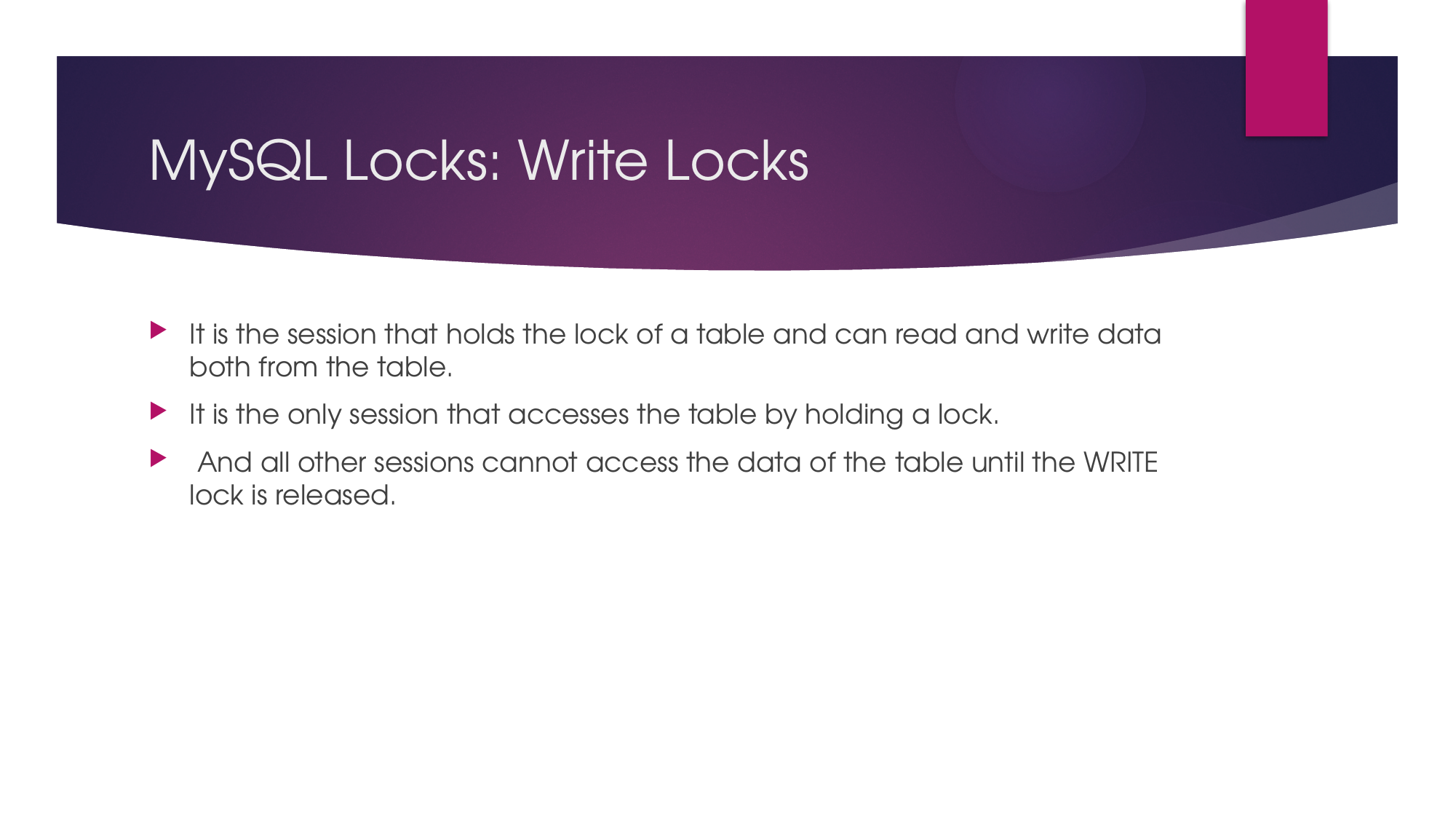

# MySQL Locks: Write Locks
It is the session that holds the lock of a table and can read and write data both from the table.
It is the only session that accesses the table by holding a lock.
 And all other sessions cannot access the data of the table until the WRITE lock is released.